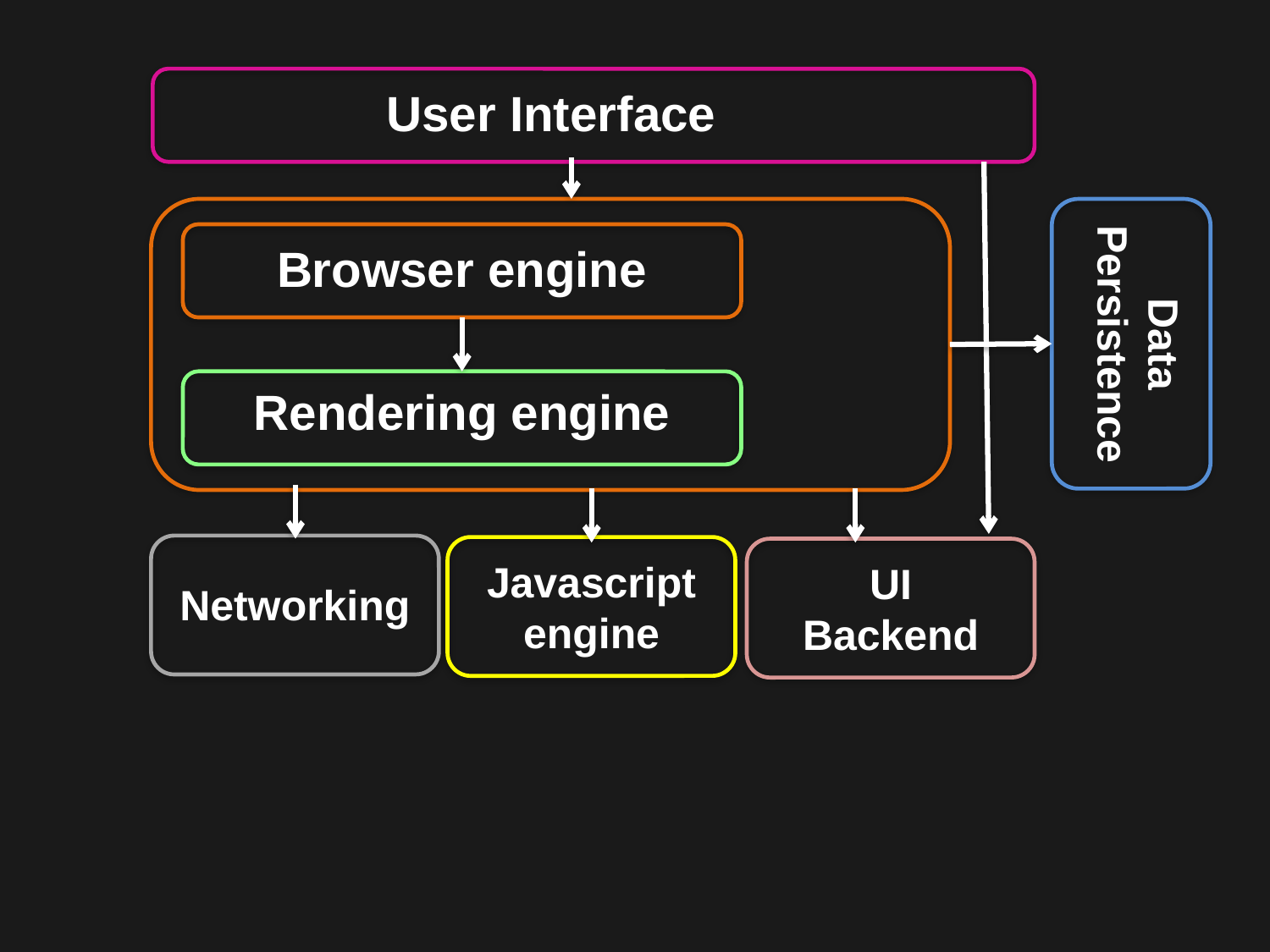

User Interface

Data
Persistence

Browser engine

Rendering engine

Networking

Javascript
engine

UI
Backend